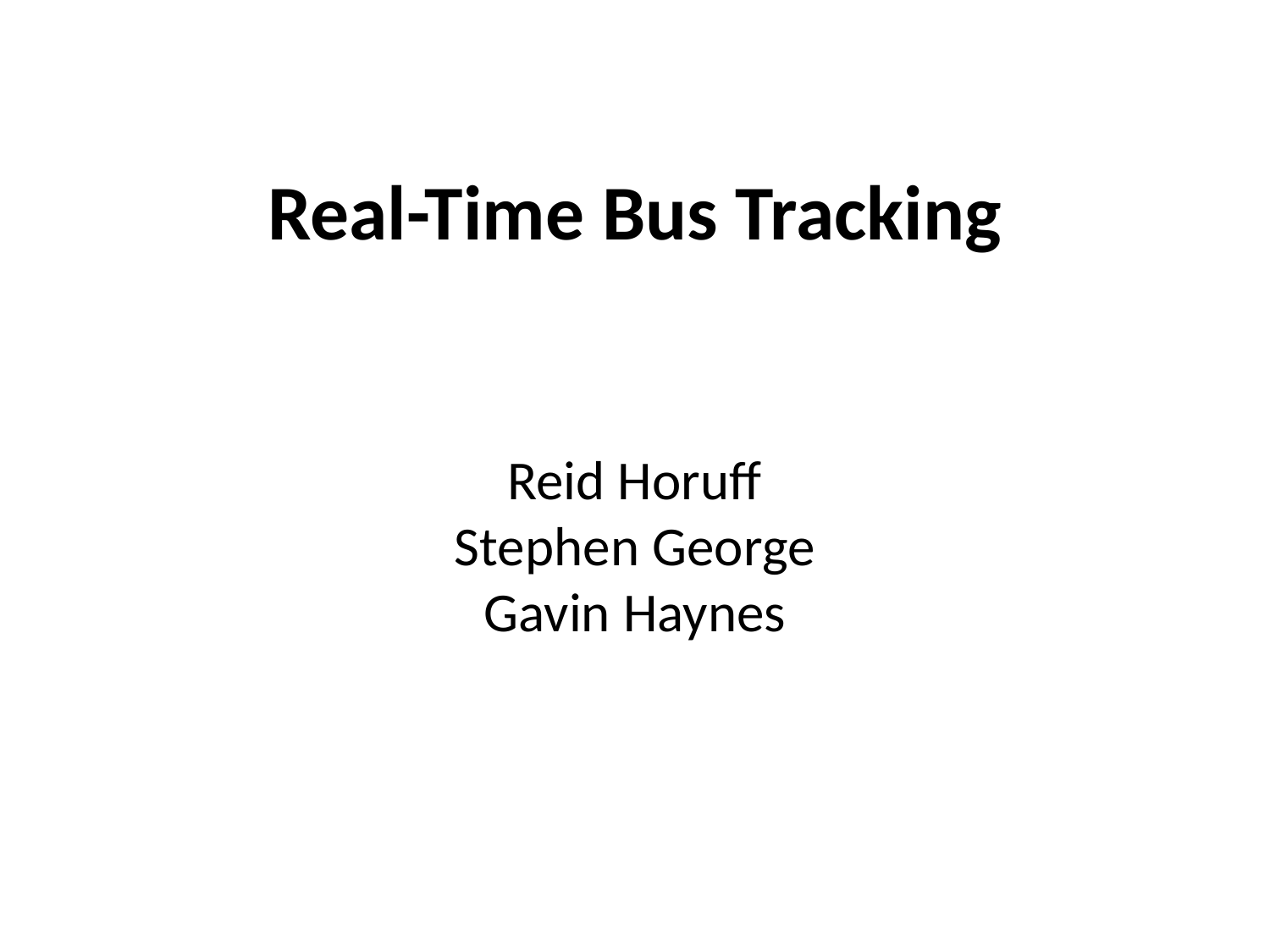

Real-Time Bus Tracking
# Reid Horuff Stephen George Gavin Haynes